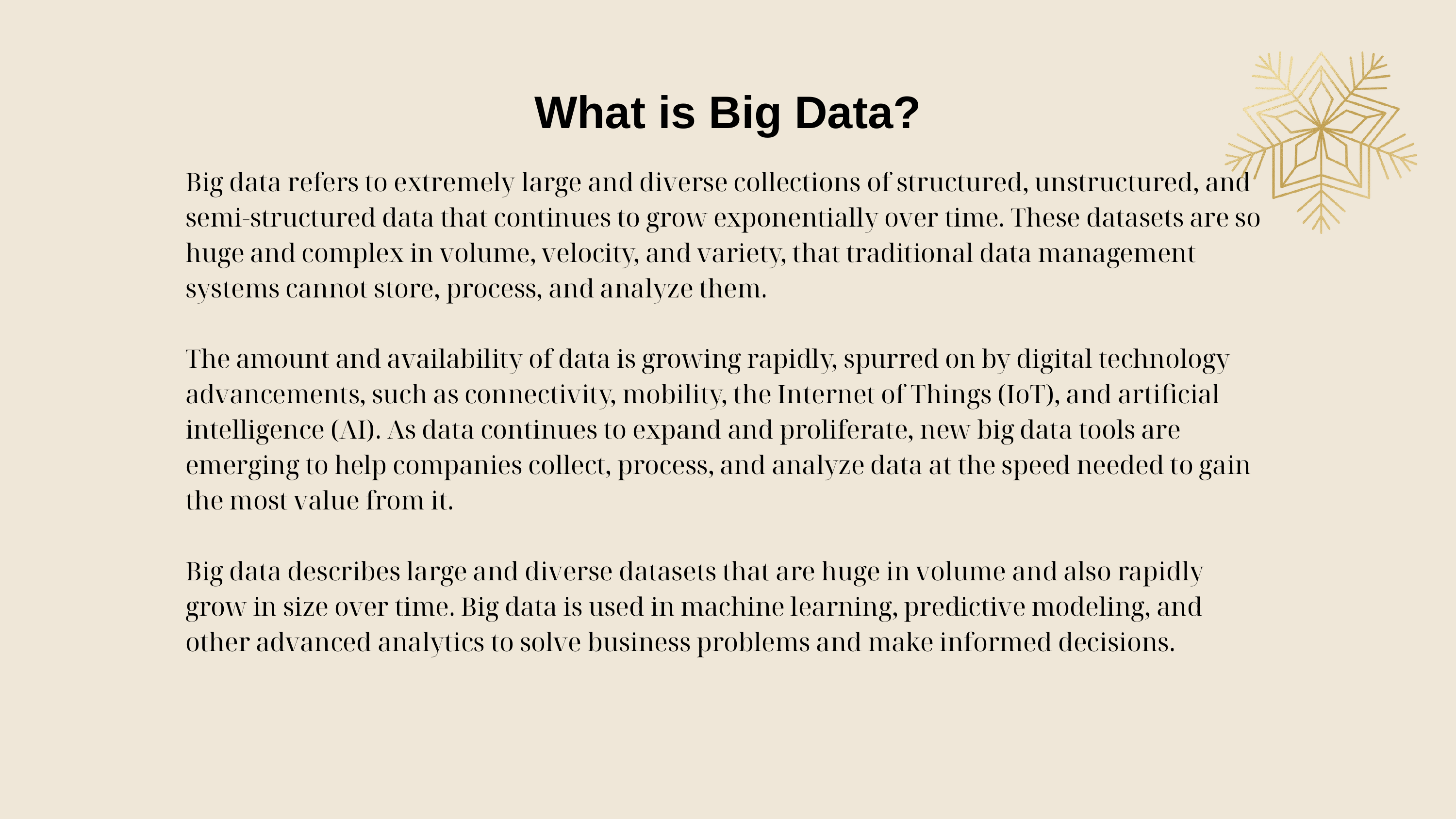

What is Big Data?
Big data refers to extremely large and diverse collections of structured, unstructured, and semi-structured data that continues to grow exponentially over time. These datasets are so huge and complex in volume, velocity, and variety, that traditional data management systems cannot store, process, and analyze them.

The amount and availability of data is growing rapidly, spurred on by digital technology advancements, such as connectivity, mobility, the Internet of Things (IoT), and artificial intelligence (AI). As data continues to expand and proliferate, new big data tools are emerging to help companies collect, process, and analyze data at the speed needed to gain the most value from it.

Big data describes large and diverse datasets that are huge in volume and also rapidly grow in size over time. Big data is used in machine learning, predictive modeling, and other advanced analytics to solve business problems and make informed decisions.